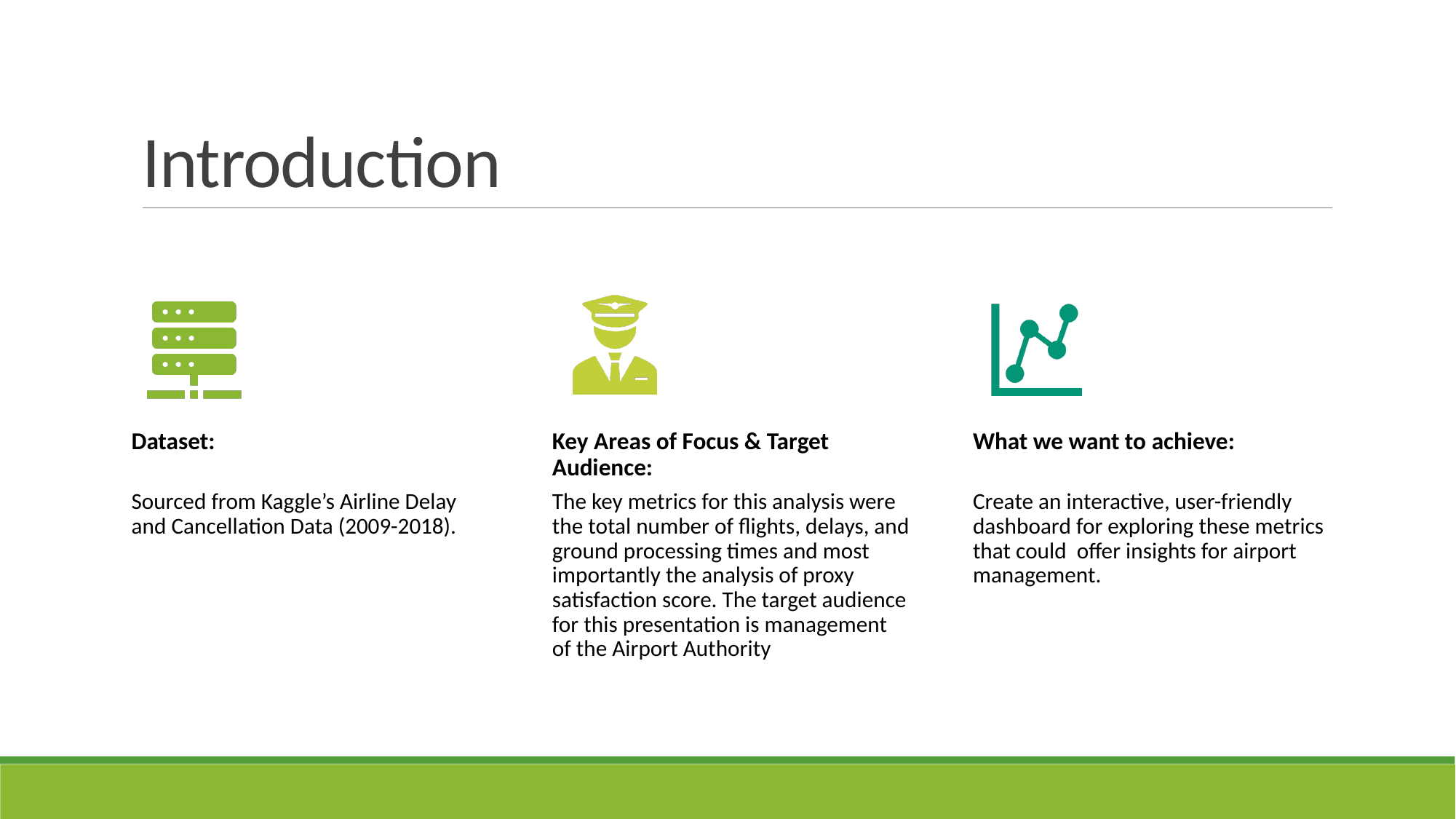

# Introduction
Dataset:
Sourced from Kaggle’s Airline Delay and Cancellation Data (2009-2018).
Key Areas of Focus & Target Audience:
The key metrics for this analysis were the total number of flights, delays, and ground processing times and most importantly the analysis of proxy satisfaction score. The target audience for this presentation is management of the Airport Authority
What we want to achieve:
Create an interactive, user-friendly dashboard for exploring these metrics that could  offer insights for airport management.